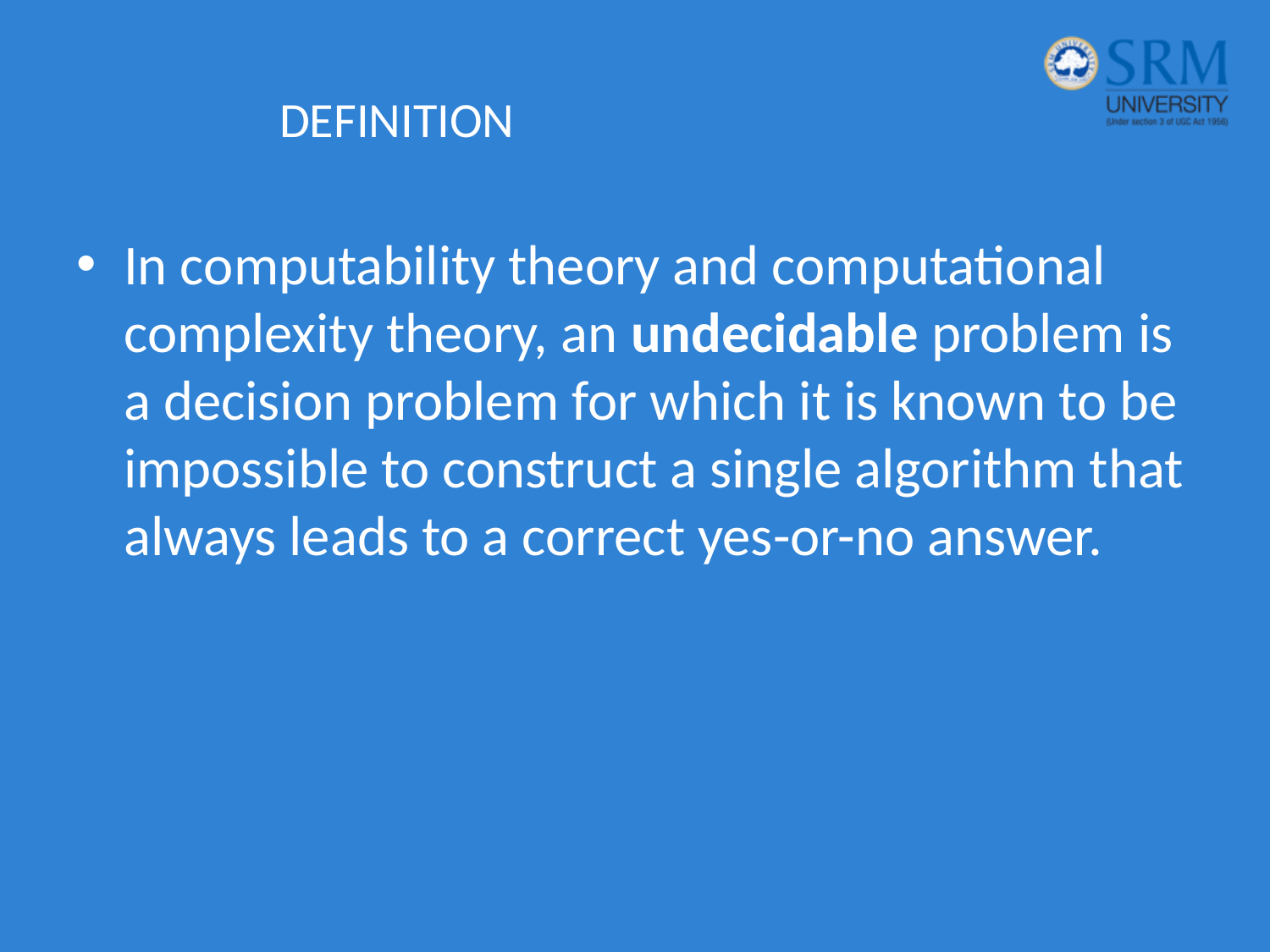

# DEFINITION
In computability theory and computational complexity theory, an undecidable problem is a decision problem for which it is known to be impossible to construct a single algorithm that always leads to a correct yes-or-no answer.